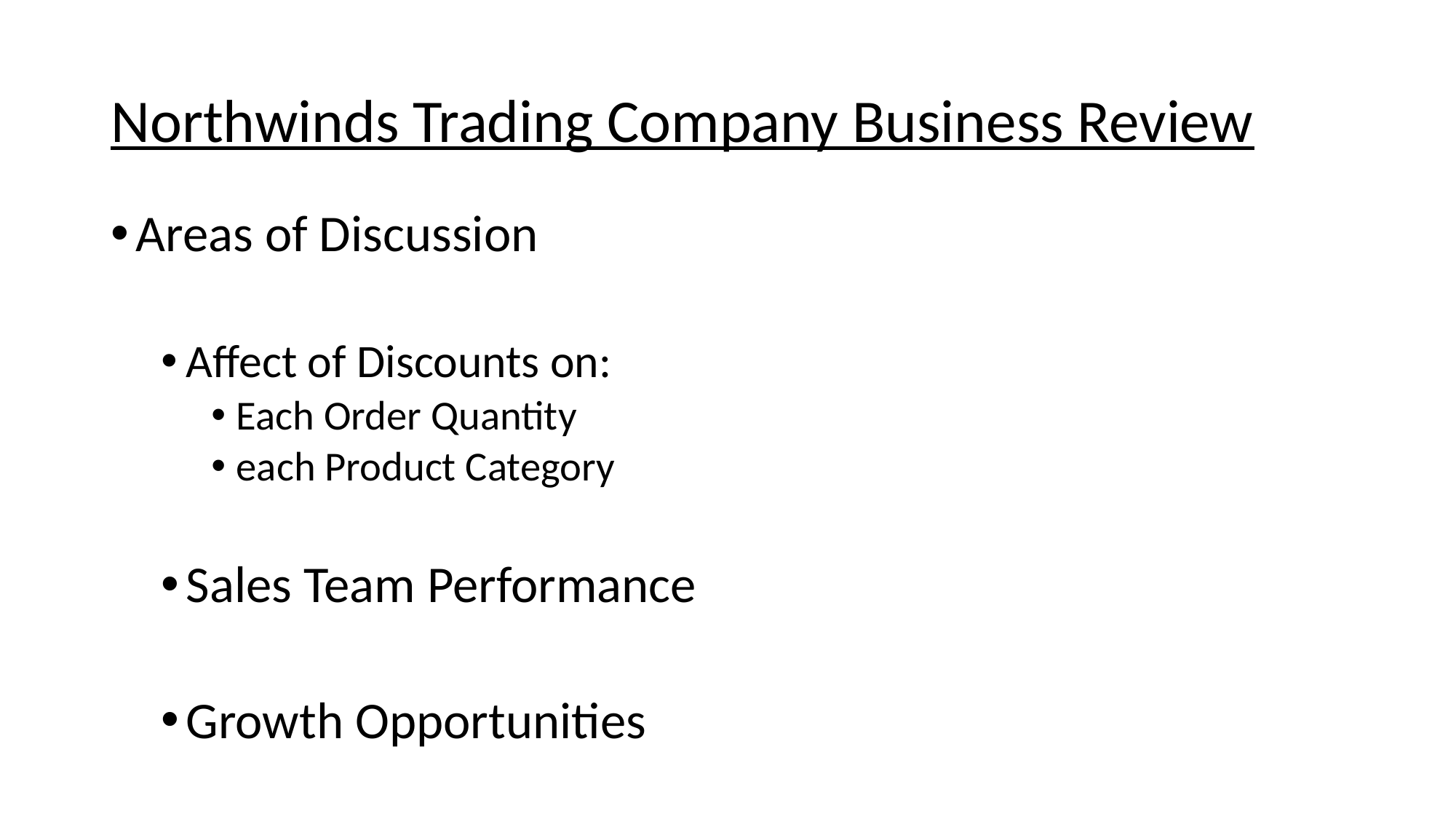

# Northwinds Trading Company Business Review
Areas of Discussion

Affect of Discounts on:
Each Order Quantity
each Product Category

Sales Team Performance

Growth Opportunities